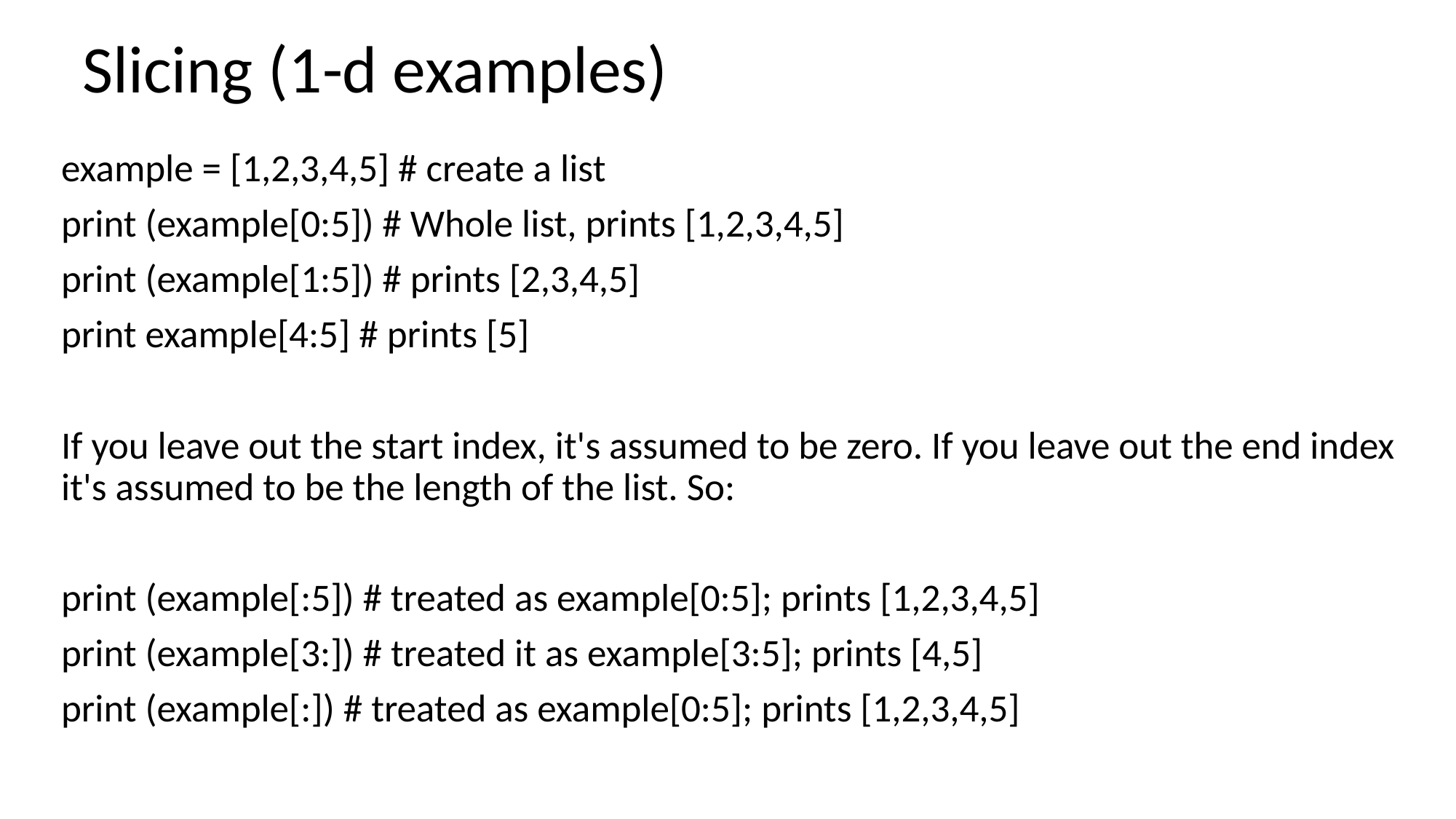

# Slicing (1-d examples)
example = [1,2,3,4,5] # create a list
print (example[0:5]) # Whole list, prints [1,2,3,4,5]
print (example[1:5]) # prints [2,3,4,5]
print example[4:5] # prints [5]

If you leave out the start index, it's assumed to be zero. If you leave out the end index it's assumed to be the length of the list. So:

print (example[:5]) # treated as example[0:5]; prints [1,2,3,4,5]
print (example[3:]) # treated it as example[3:5]; prints [4,5]
print (example[:]) # treated as example[0:5]; prints [1,2,3,4,5]